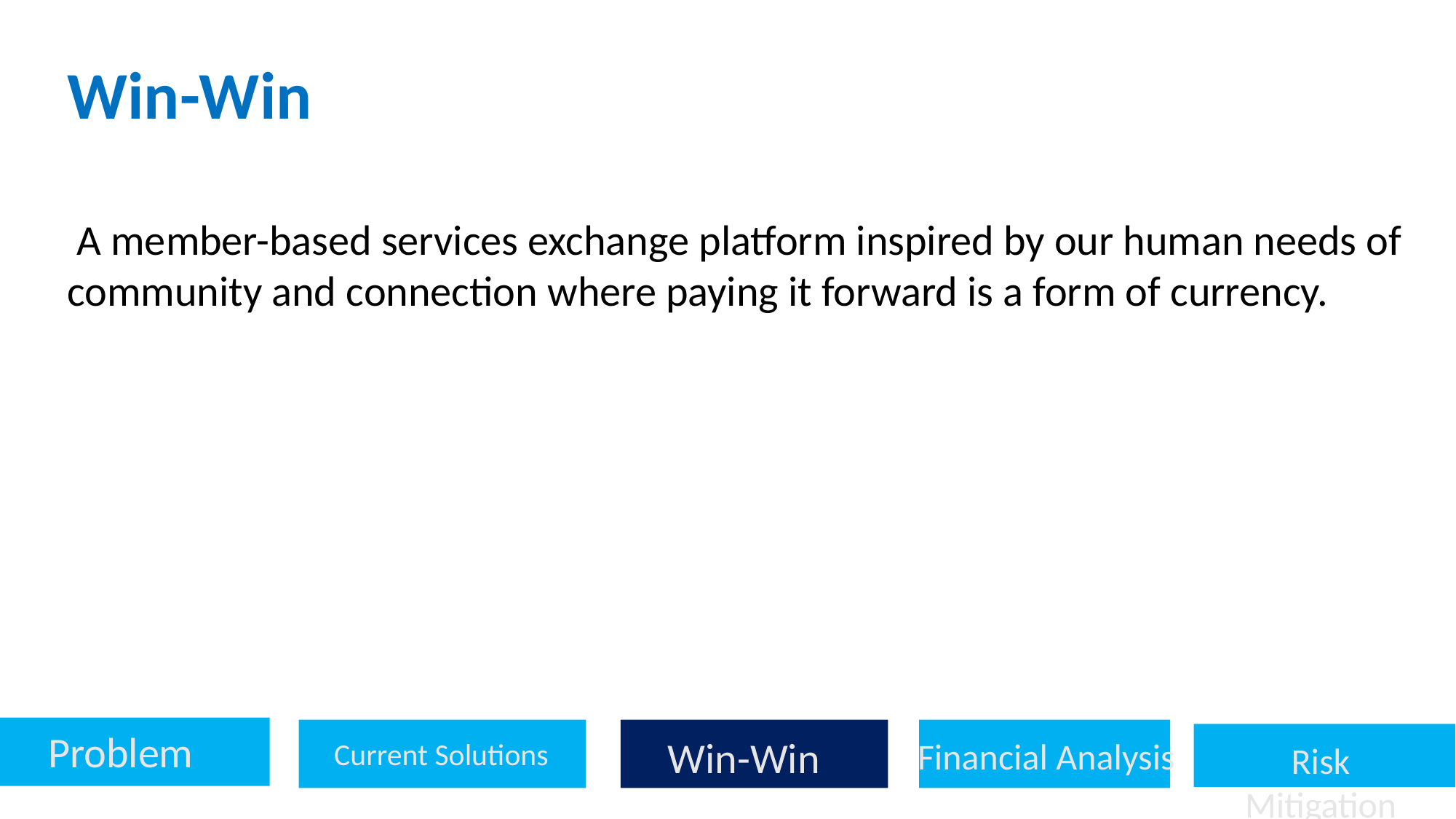

Win-Win

 A member-based services exchange platform inspired by our human needs of community and connection where paying it forward is a form of currency.

Problem

Current Solutions

Win-Win

Financial Analysis

Risk Mitigation